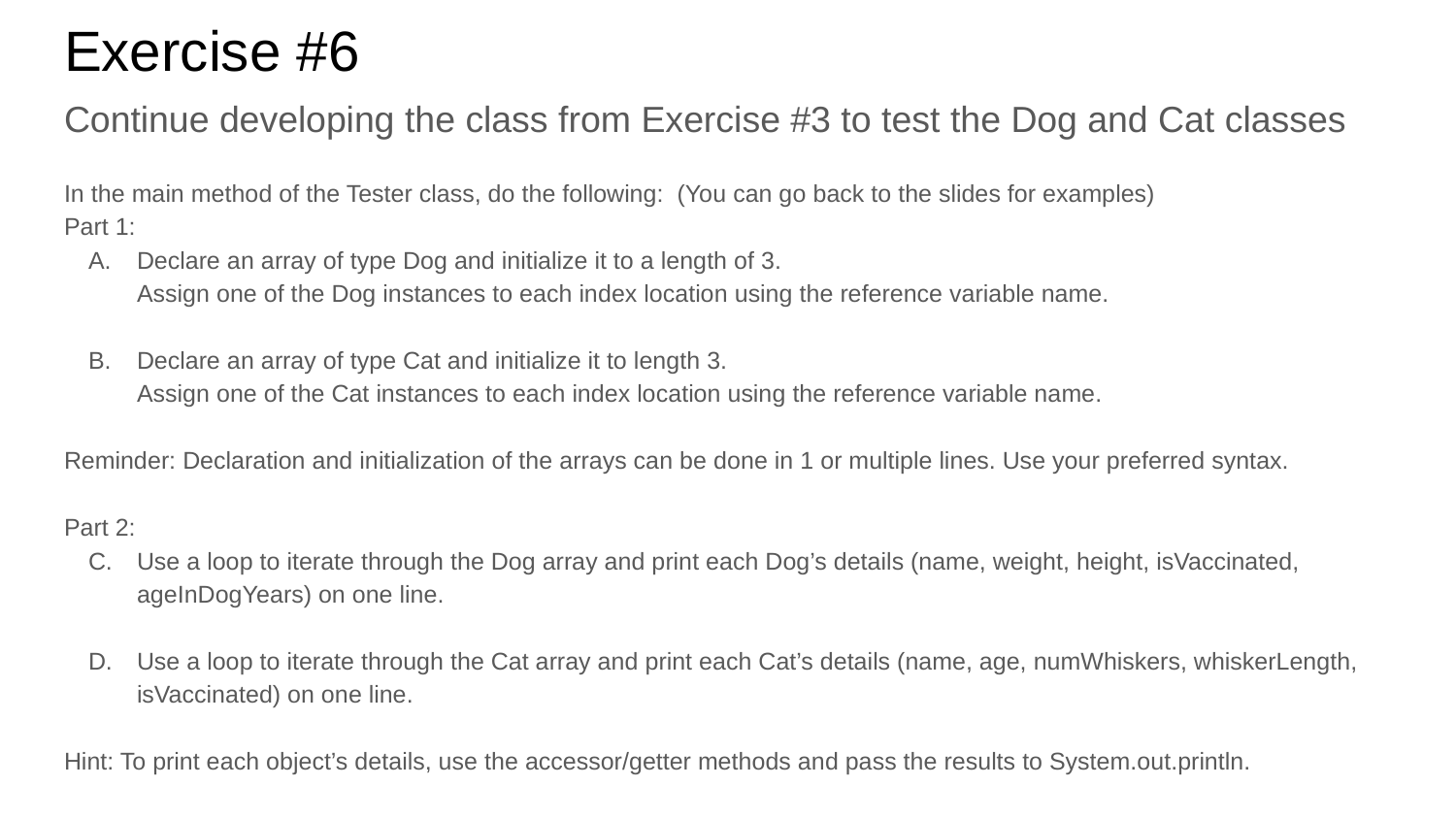

# Exercise #6
Continue developing the class from Exercise #3 to test the Dog and Cat classes

In the main method of the Tester class, do the following:  (You can go back to the slides for examples)
Part 1:
Declare an array of type Dog and initialize it to a length of 3.
Assign one of the Dog instances to each index location using the reference variable name.

Declare an array of type Cat and initialize it to length 3.
Assign one of the Cat instances to each index location using the reference variable name.

Reminder: Declaration and initialization of the arrays can be done in 1 or multiple lines. Use your preferred syntax.

Part 2:
Use a loop to iterate through the Dog array and print each Dog’s details (name, weight, height, isVaccinated, ageInDogYears) on one line.

Use a loop to iterate through the Cat array and print each Cat’s details (name, age, numWhiskers, whiskerLength, isVaccinated) on one line.
Hint: To print each object’s details, use the accessor/getter methods and pass the results to System.out.println.